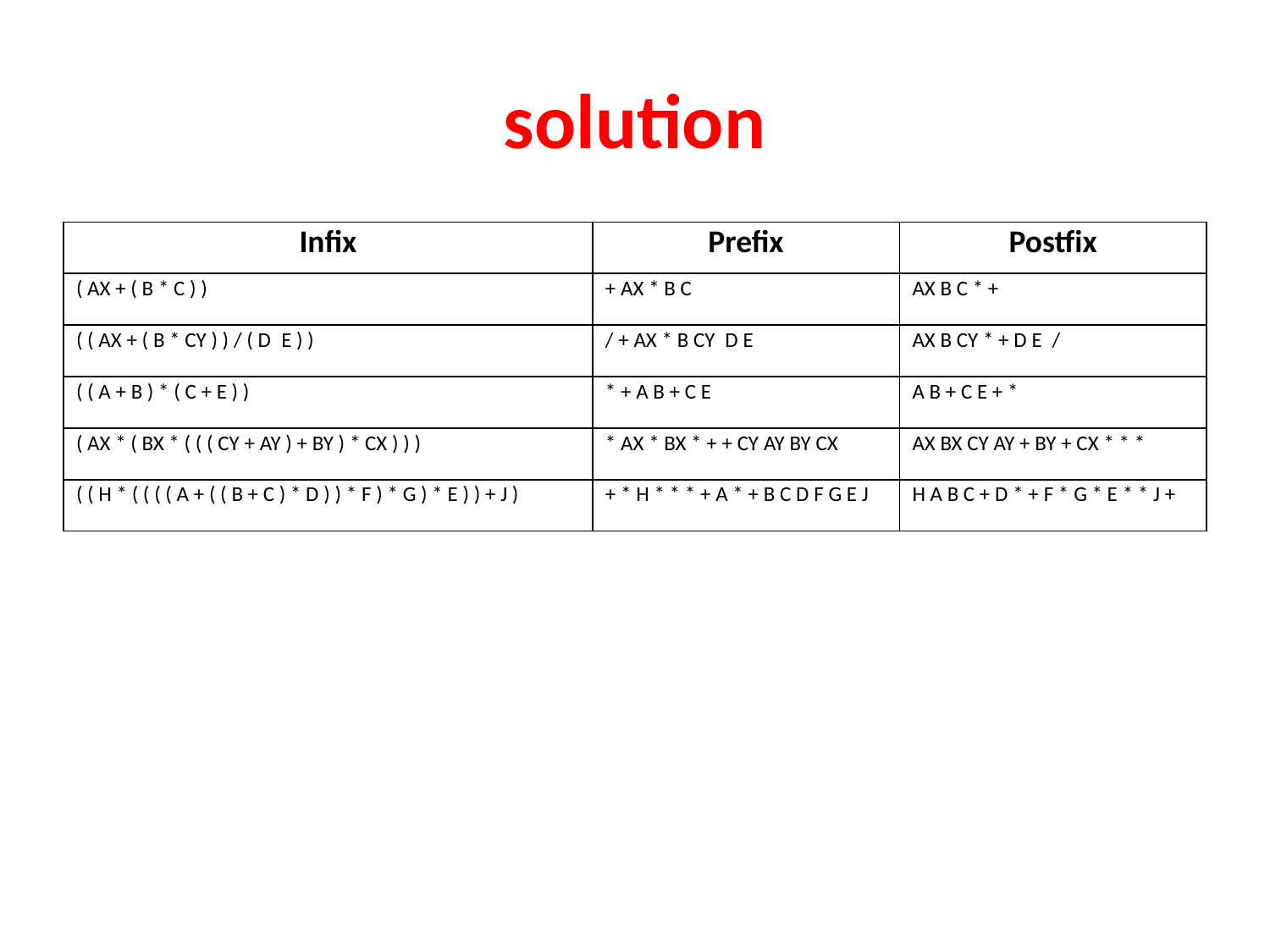

# solution
| Infix | Prefix | Postfix |
| --- | --- | --- |
| ( AX + ( B \* C ) ) | + AX \* B C | AX B C \* + |
| ( ( AX + ( B \* CY ) ) / ( D ­ E ) ) | / + AX \* B CY ­ D E | AX B CY \* + D E ­ / |
| ( ( A + B ) \* ( C + E ) ) | \* + A B + C E | A B + C E + \* |
| ( AX \* ( BX \* ( ( ( CY + AY ) + BY ) \* CX ) ) ) | \* AX \* BX \* + + CY AY BY CX | AX BX CY AY + BY + CX \* \* \* |
| ( ( H \* ( ( ( ( A + ( ( B + C ) \* D ) ) \* F ) \* G ) \* E ) ) + J ) | + \* H \* \* \* + A \* + B C D F G E J | H A B C + D \* + F \* G \* E \* \* J + |